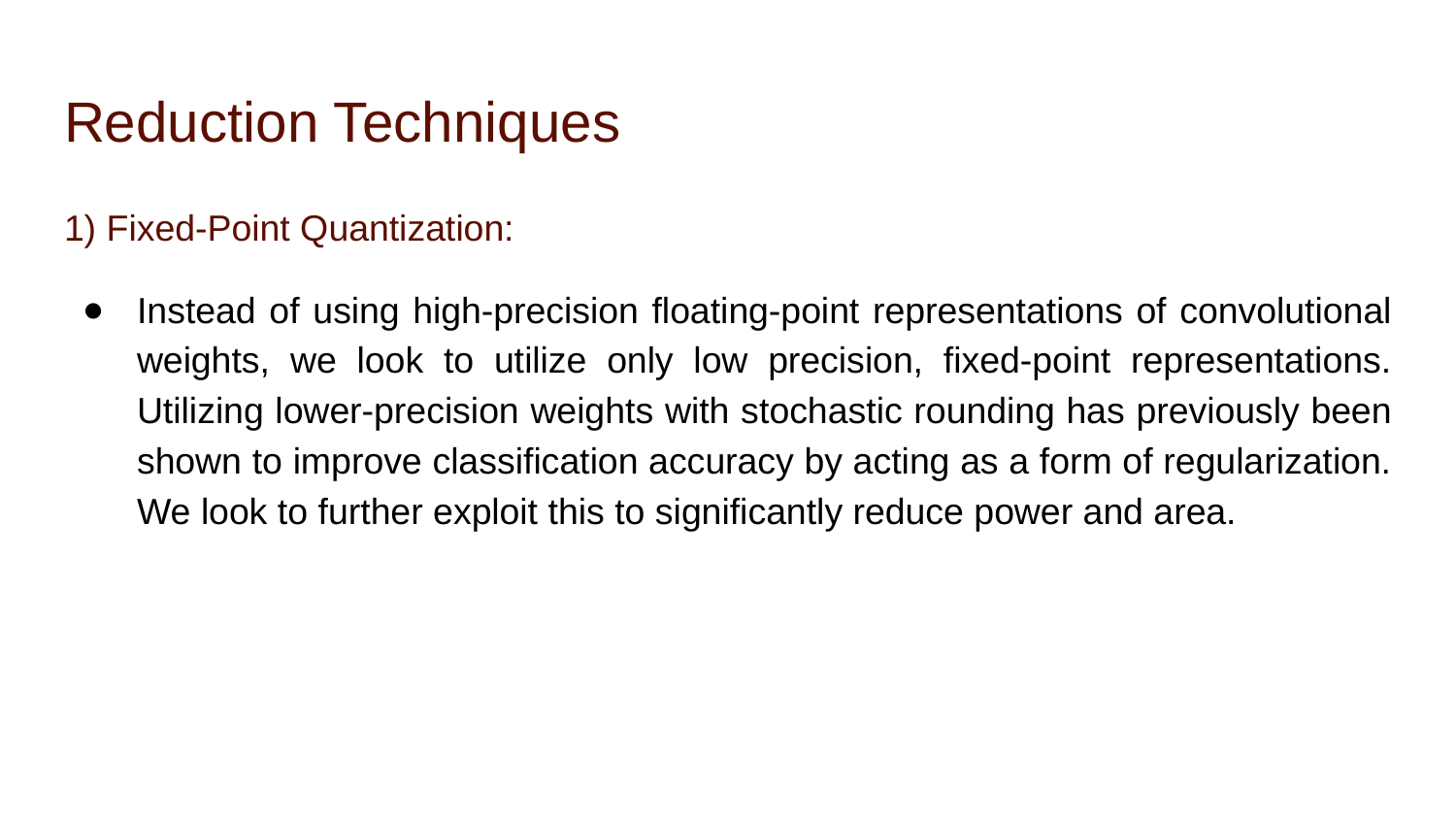

# Reduction Techniques
1) Fixed-Point Quantization:
Instead of using high-precision floating-point representations of convolutional weights, we look to utilize only low precision, fixed-point representations. Utilizing lower-precision weights with stochastic rounding has previously been shown to improve classification accuracy by acting as a form of regularization. We look to further exploit this to significantly reduce power and area.